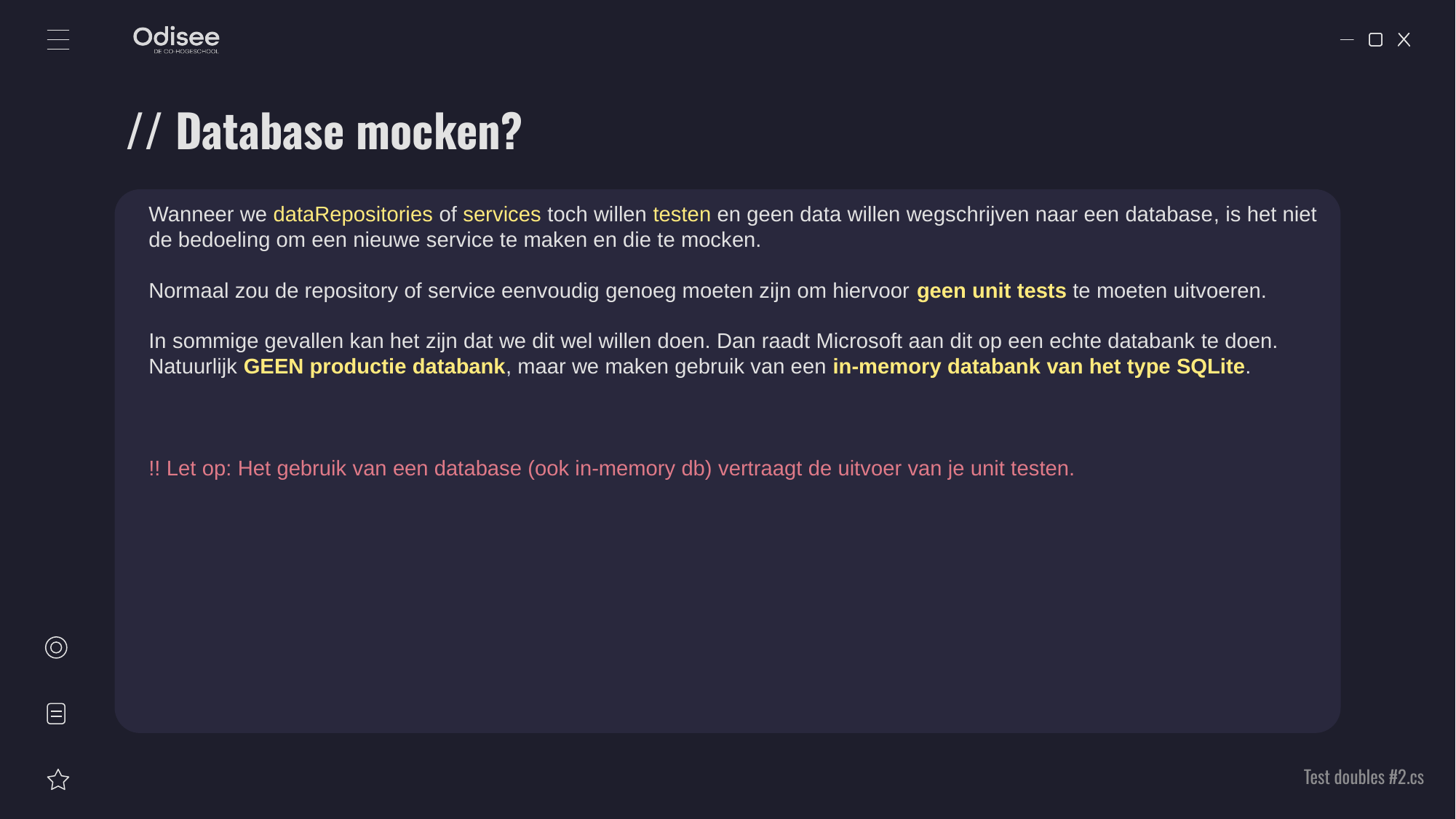

# // Database mocken?
Wanneer we dataRepositories of services toch willen testen en geen data willen wegschrijven naar een database, is het niet de bedoeling om een nieuwe service te maken en die te mocken.

Normaal zou de repository of service eenvoudig genoeg moeten zijn om hiervoor geen unit tests te moeten uitvoeren.

In sommige gevallen kan het zijn dat we dit wel willen doen. Dan raadt Microsoft aan dit op een echte databank te doen. Natuurlijk GEEN productie databank, maar we maken gebruik van een in-memory databank van het type SQLite.

!! Let op: Het gebruik van een database (ook in-memory db) vertraagt de uitvoer van je unit testen.

Test doubles #2.cs